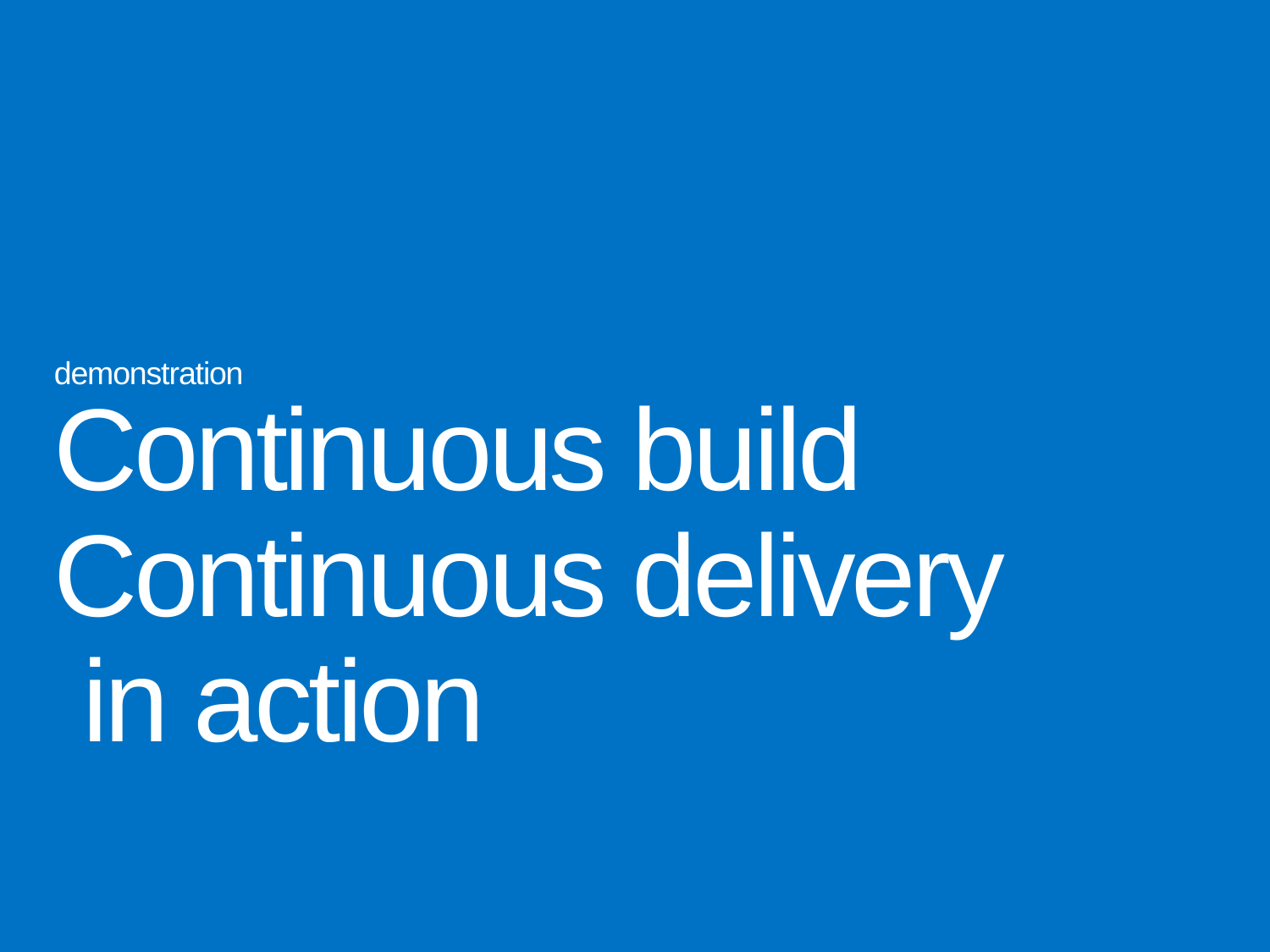

demonstration
# Continuous build Continuous delivery in action